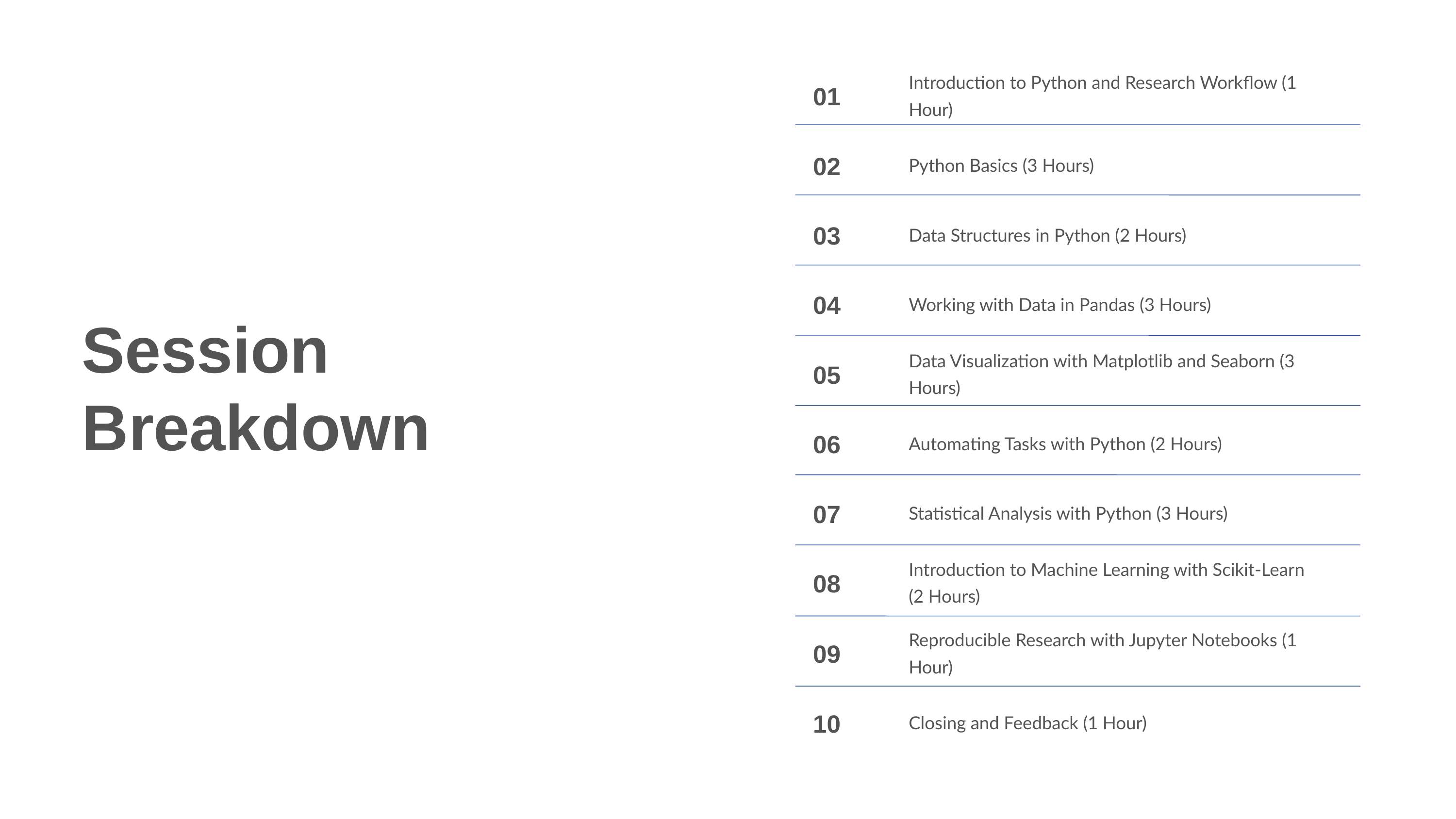

Introduction to Python and Research Workflow (1 Hour)
01

02
Python Basics (3 Hours)

03
Data Structures in Python (2 Hours)

04
Working with Data in Pandas (3 Hours)
Session Breakdown

Data Visualization with Matplotlib and Seaborn (3 Hours)
05

06
Automating Tasks with Python (2 Hours)

07
Statistical Analysis with Python (3 Hours)

Introduction to Machine Learning with Scikit-Learn (2 Hours)
08

Reproducible Research with Jupyter Notebooks (1 Hour)
09

10
Closing and Feedback (1 Hour)